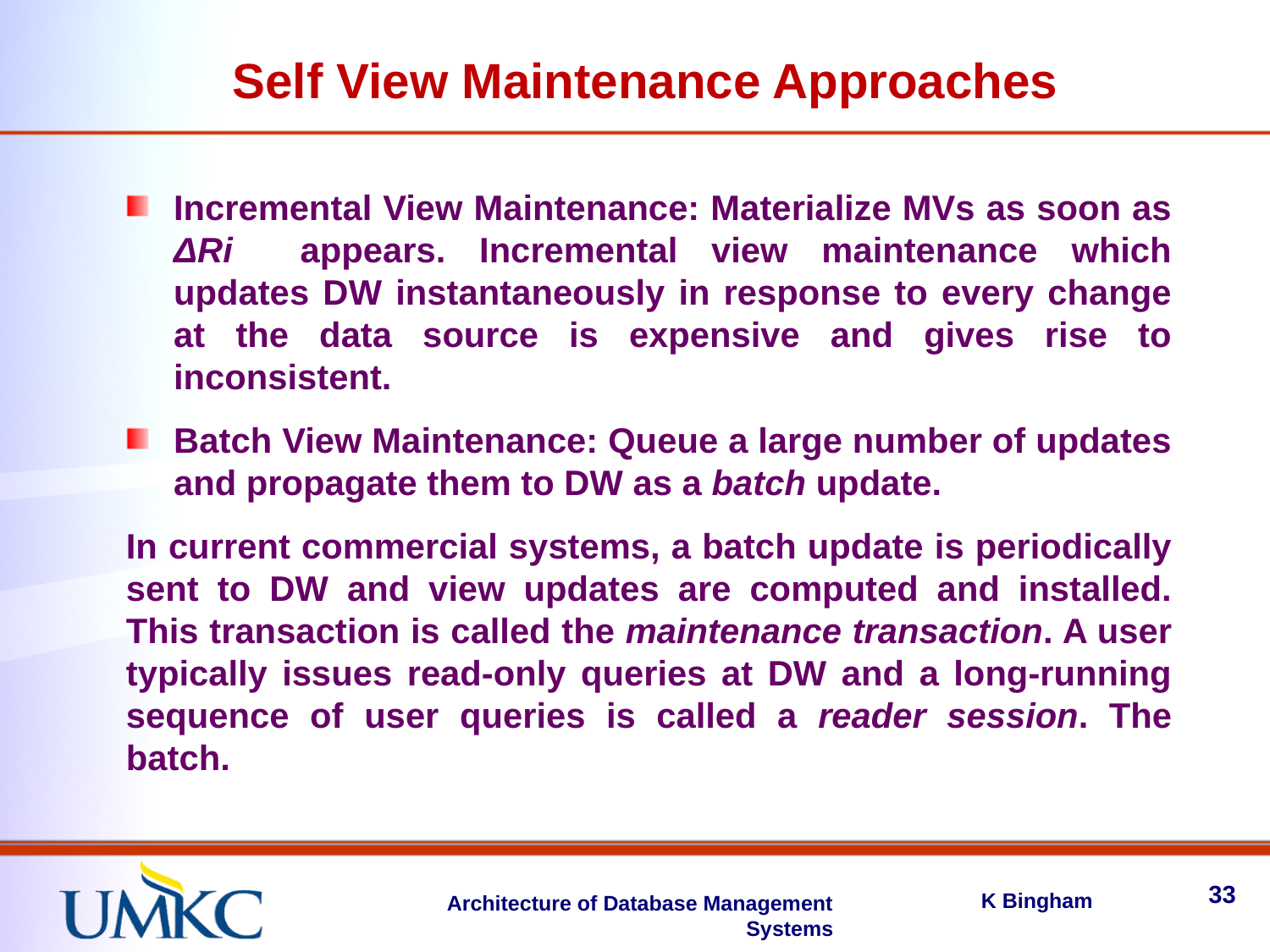

Self View Maintenance Approaches
Incremental View Maintenance: Materialize MVs as soon as ΔRi  appears. Incremental view maintenance which updates DW instantaneously in response to every change at the data source is expensive and gives rise to inconsistent.
Batch View Maintenance: Queue a large number of updates and propagate them to DW as a batch update.
In current commercial systems, a batch update is periodically sent to DW and view updates are computed and installed. This transaction is called the maintenance transaction. A user typically issues read-only queries at DW and a long-running sequence of user queries is called a reader session. The batch.
33